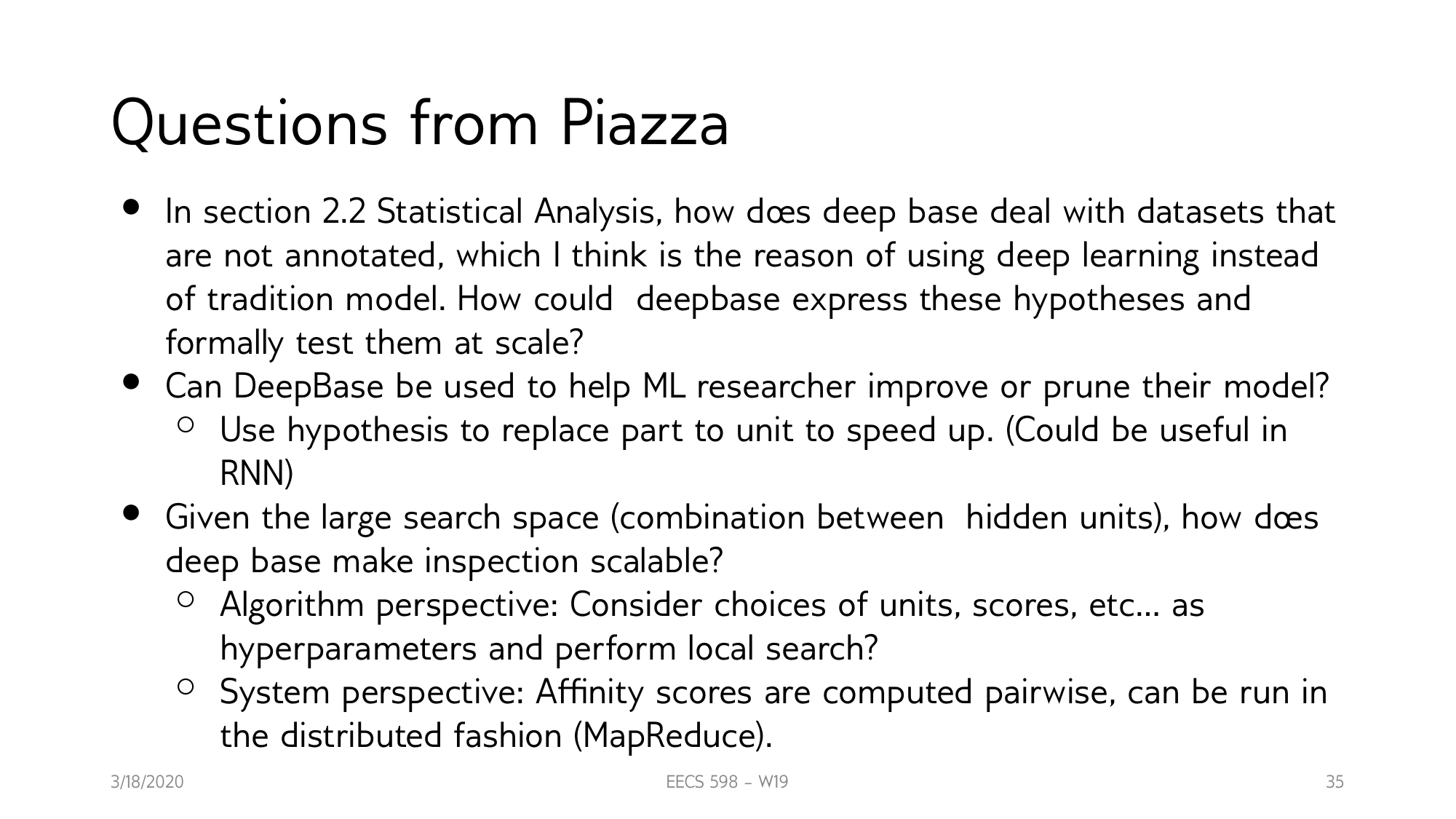

# Questions from Piazza
In section 2.2 Statistical Analysis, how does deep base deal with datasets that are not annotated, which I think is the reason of using deep learning instead of tradition model. How could  deepbase express these hypotheses and formally test them at scale?
Can DeepBase be used to help ML researcher improve or prune their model?
Use hypothesis to replace part to unit to speed up. (Could be useful in RNN)
Given the large search space (combination between  hidden units), how does deep base make inspection scalable?
Algorithm perspective: Consider choices of units, scores, etc… as hyperparameters and perform local search?
System perspective: Affinity scores are computed pairwise, can be run in the distributed fashion (MapReduce).
3/18/2020
EECS 598 – W19
35